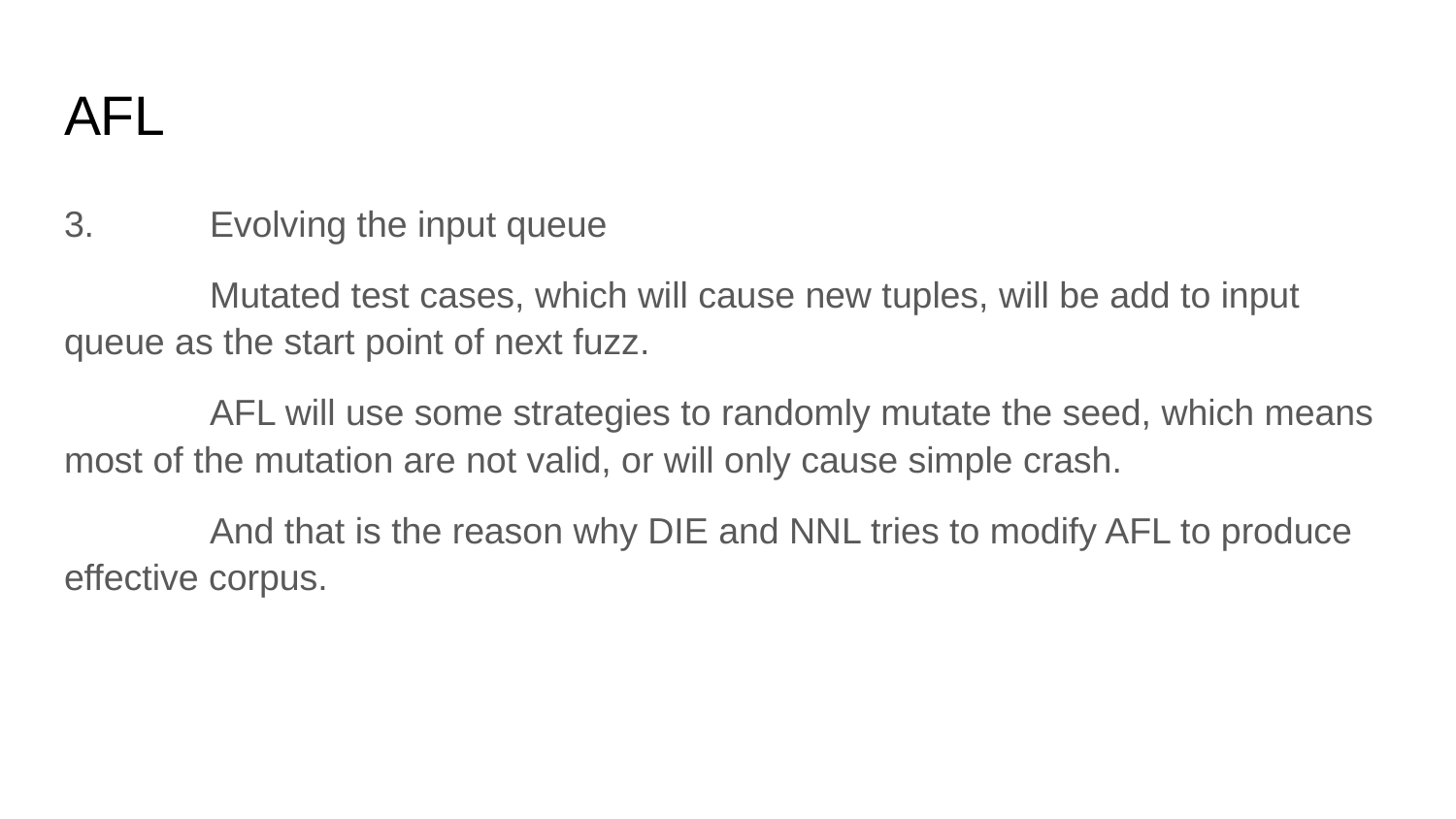

# AFL
3.	Evolving the input queue
	Mutated test cases, which will cause new tuples, will be add to input queue as the start point of next fuzz.
	AFL will use some strategies to randomly mutate the seed, which means most of the mutation are not valid, or will only cause simple crash.
	And that is the reason why DIE and NNL tries to modify AFL to produce effective corpus.